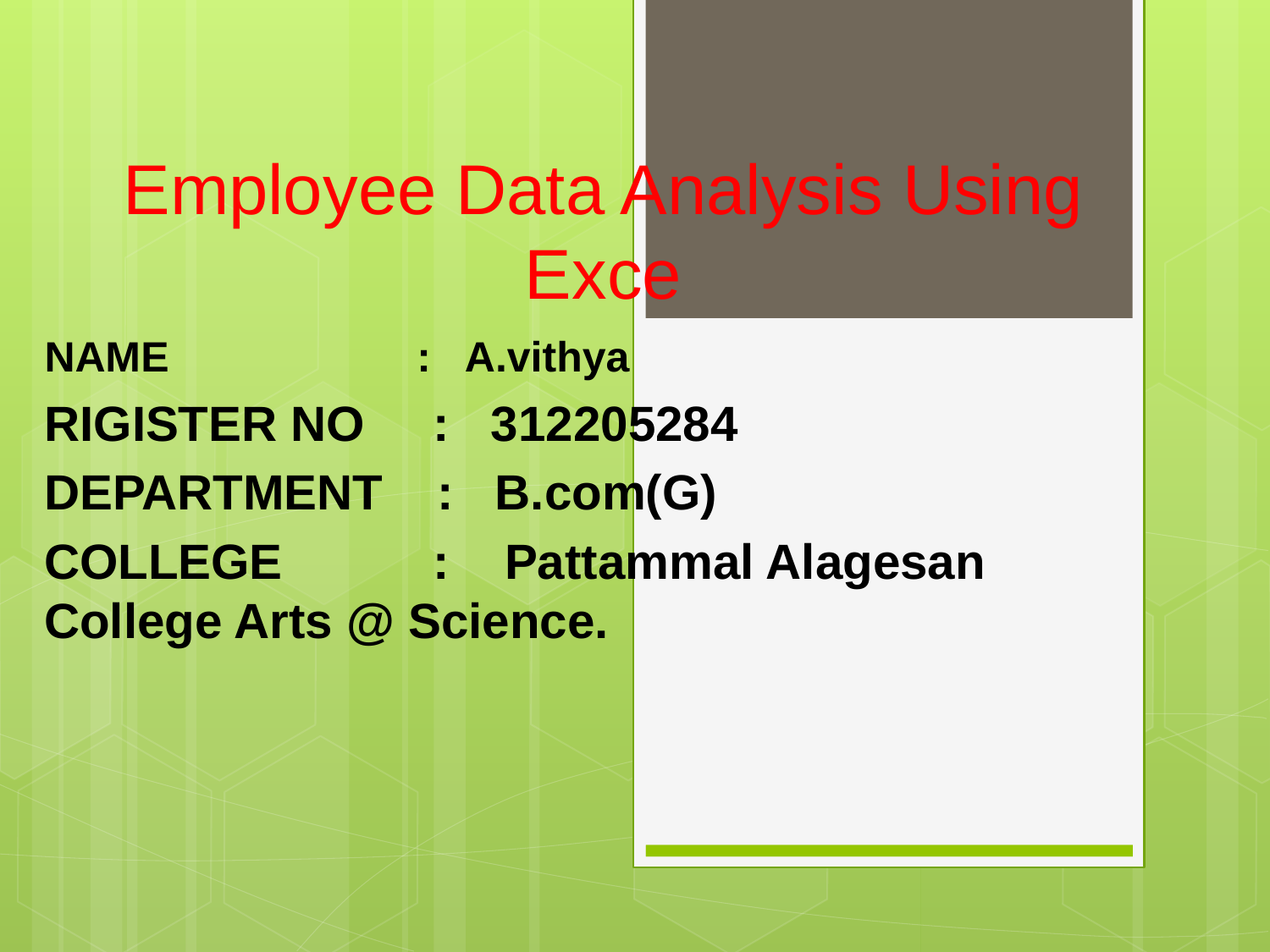

Employee Data Analysis Using Exce
NAME                     :   A.vithya
RIGISTER NO     :   312205284
DEPARTMENT    :   B.com(G)
COLLEGE           :    Pattammal Alagesan College Arts @ Science.

#